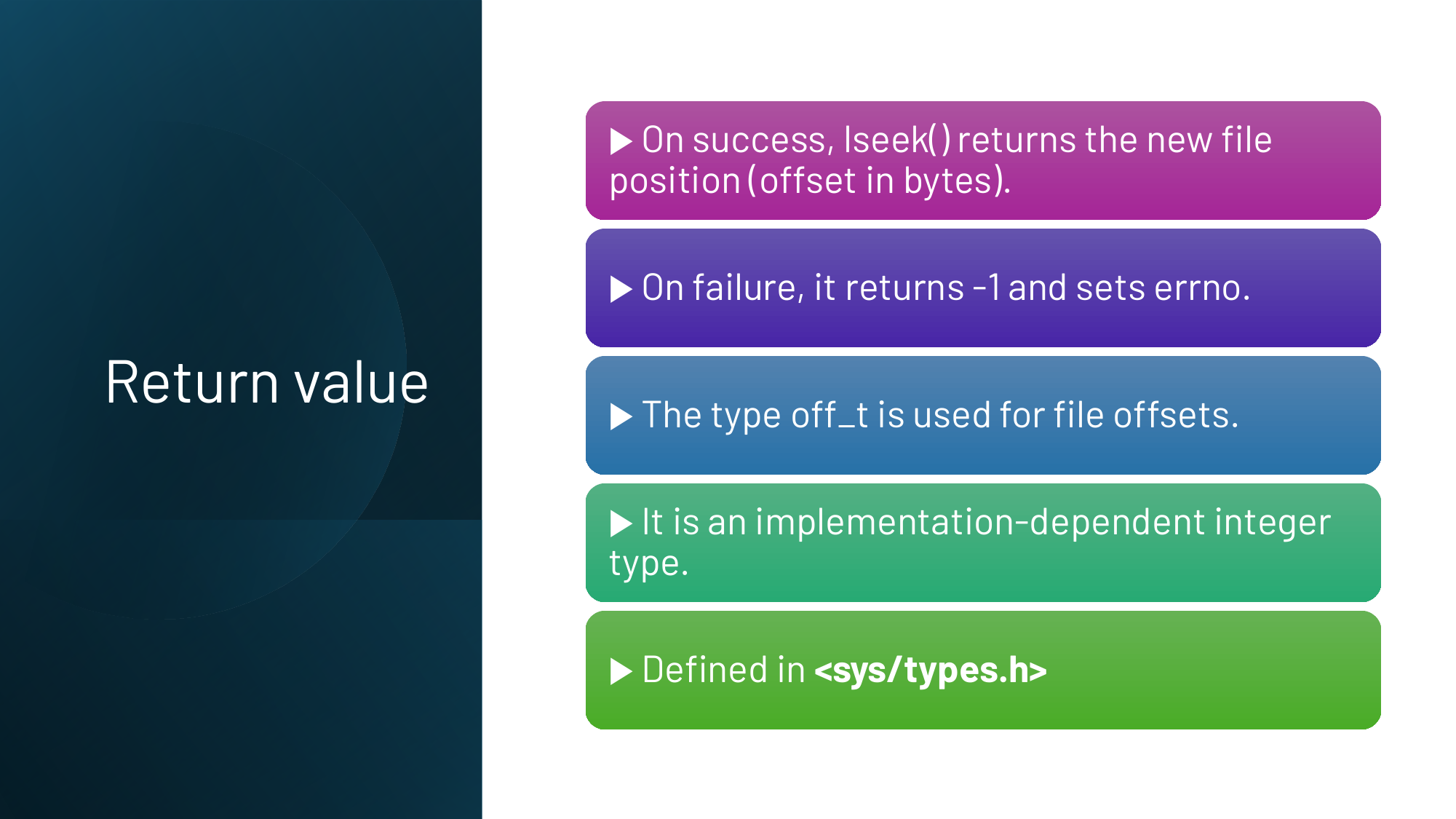

▶ On success, lseek() returns the new file position (offset in bytes).
▶ On failure, it returns -1 and sets errno.
▶ The type off_t is used for file offsets.
▶ It is an implementation-dependent integer type.
▶ Defined in <sys/types.h>

# Return value